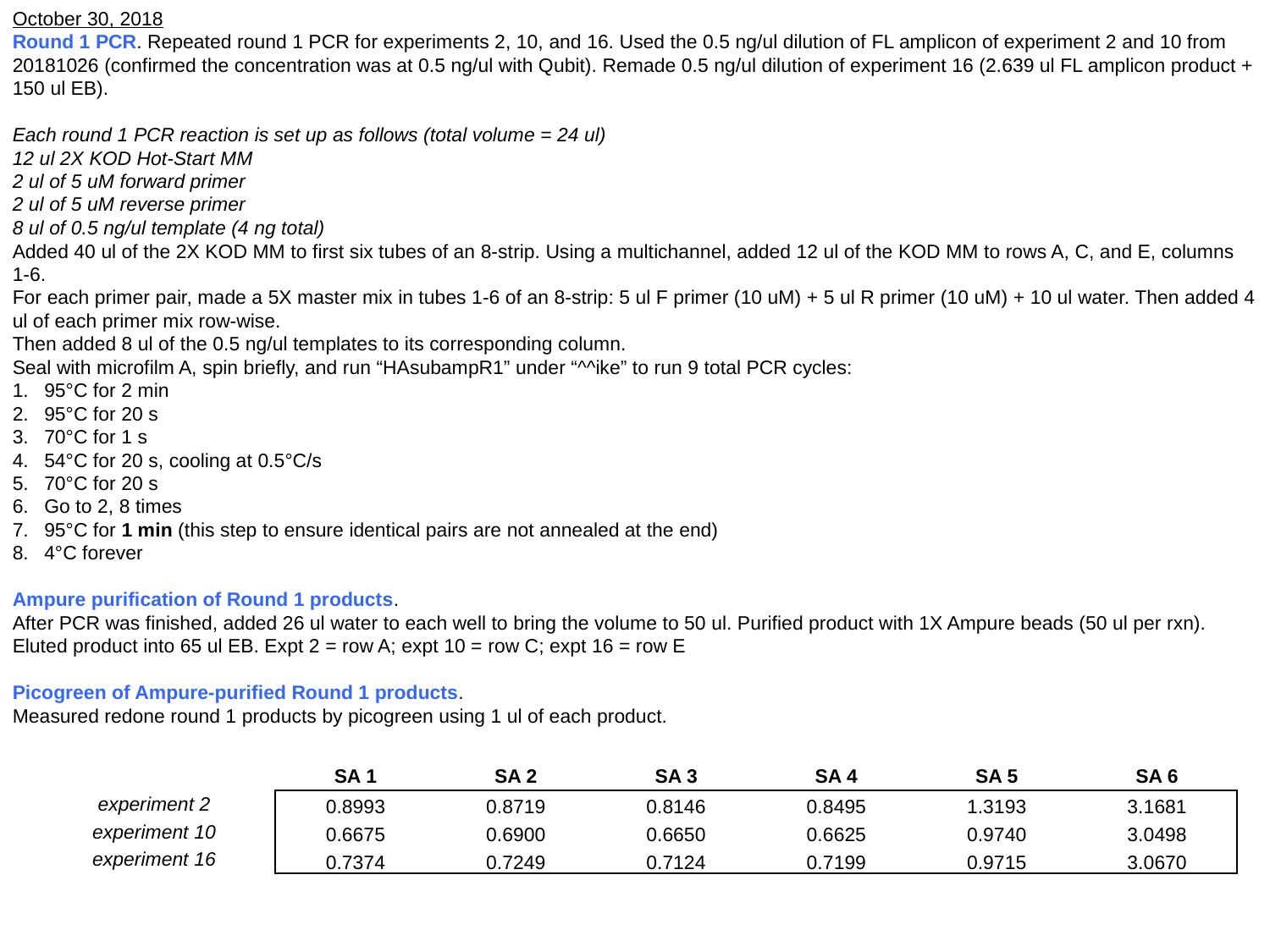

October 30, 2018
Round 1 PCR. Repeated round 1 PCR for experiments 2, 10, and 16. Used the 0.5 ng/ul dilution of FL amplicon of experiment 2 and 10 from 20181026 (confirmed the concentration was at 0.5 ng/ul with Qubit). Remade 0.5 ng/ul dilution of experiment 16 (2.639 ul FL amplicon product + 150 ul EB).

Each round 1 PCR reaction is set up as follows (total volume = 24 ul)
12 ul 2X KOD Hot-Start MM
2 ul of 5 uM forward primer
2 ul of 5 uM reverse primer
8 ul of 0.5 ng/ul template (4 ng total)
Added 40 ul of the 2X KOD MM to first six tubes of an 8-strip. Using a multichannel, added 12 ul of the KOD MM to rows A, C, and E, columns 1-6.
For each primer pair, made a 5X master mix in tubes 1-6 of an 8-strip: 5 ul F primer (10 uM) + 5 ul R primer (10 uM) + 10 ul water. Then added 4 ul of each primer mix row-wise.
Then added 8 ul of the 0.5 ng/ul templates to its corresponding column.
Seal with microfilm A, spin briefly, and run “HAsubampR1” under “^^ike” to run 9 total PCR cycles:
95°C for 2 min
95°C for 20 s
70°C for 1 s
54°C for 20 s, cooling at 0.5°C/s
70°C for 20 s
Go to 2, 8 times
95°C for 1 min (this step to ensure identical pairs are not annealed at the end)
4°C forever

Ampure purification of Round 1 products.
After PCR was finished, added 26 ul water to each well to bring the volume to 50 ul. Purified product with 1X Ampure beads (50 ul per rxn).
Eluted product into 65 ul EB. Expt 2 = row A; expt 10 = row C; expt 16 = row E

Picogreen of Ampure-purified Round 1 products.
Measured redone round 1 products by picogreen using 1 ul of each product.

|  | SA 1 | SA 2 | SA 3 | SA 4 | SA 5 | SA 6 |
| --- | --- | --- | --- | --- | --- | --- |
| experiment 2 | 0.8993 | 0.8719 | 0.8146 | 0.8495 | 1.3193 | 3.1681 |
| experiment 10 | 0.6675 | 0.6900 | 0.6650 | 0.6625 | 0.9740 | 3.0498 |
| experiment 16 | 0.7374 | 0.7249 | 0.7124 | 0.7199 | 0.9715 | 3.0670 |